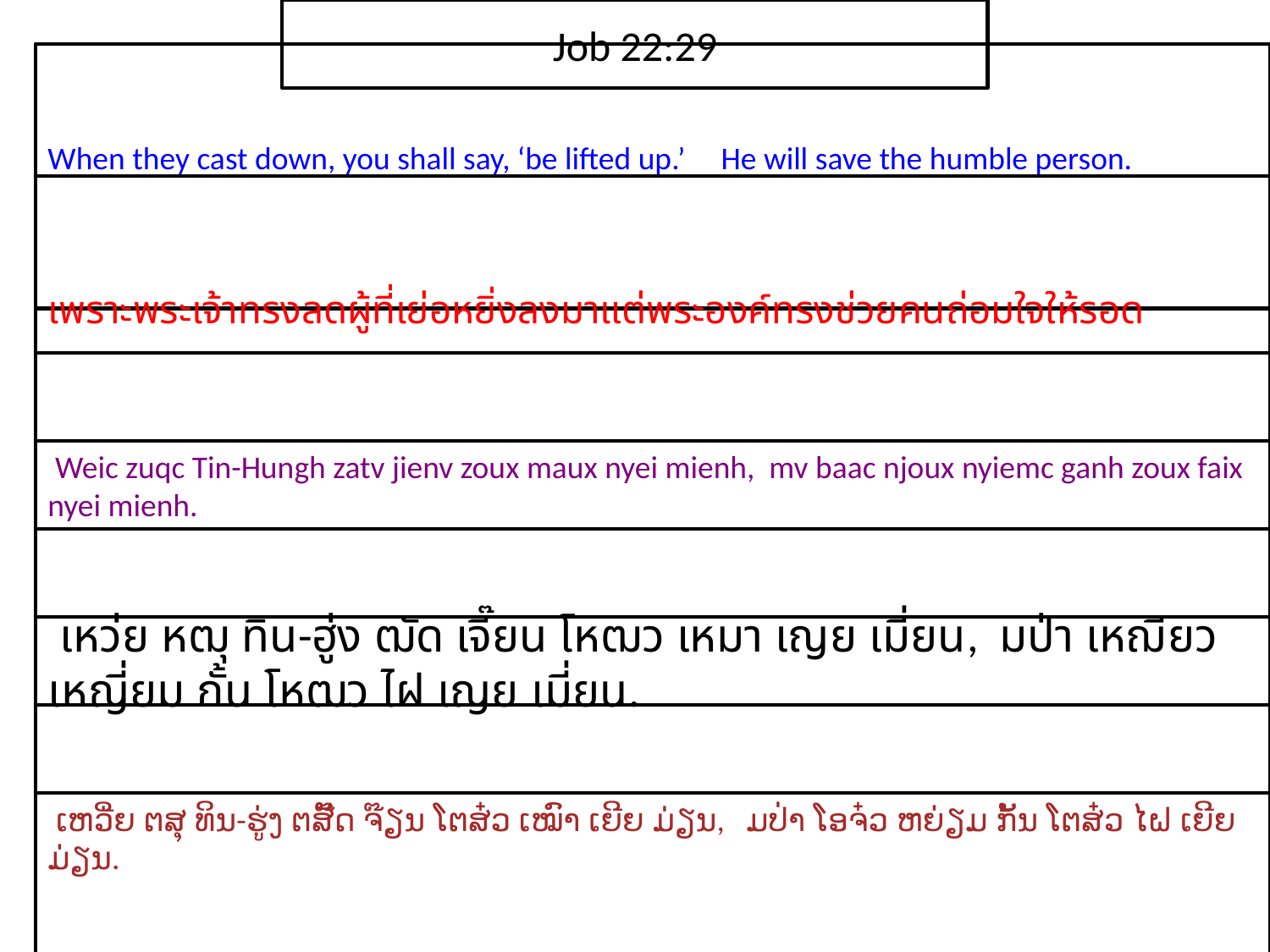

Job 22:29
When they cast down, you shall say, ‘be lifted up.’     He will save the humble person.
เพราะ​พระ​เจ้า​ทรง​ลด​ผู้​ที่​เย่อหยิ่ง​ลง​มาแต่​พระ​องค์​ทรง​ช่วย​คน​ถ่อม​ใจ​ให้​รอด
 Weic zuqc Tin-Hungh zatv jienv zoux maux nyei mienh,  mv baac njoux nyiemc ganh zoux faix nyei mienh.
 เหว่ย หฒุ ทิน-ฮู่ง ฒัด เจี๊ยน โหฒว เหมา เญย เมี่ยน,  มป่า เหฌียว เหญี่ยม กั้น โหฒว ไฝ เญย เมี่ยน.
 ເຫວີ່ຍ ຕສຸ ທິນ-ຮູ່ງ ຕສັ໊ດ ຈ໊ຽນ ໂຕສ໋ວ ເໝົາ ເຍີຍ ມ່ຽນ,   ມປ່າ ໂອຈ໋ວ ຫຍ່ຽມ ກັ້ນ ໂຕສ໋ວ ໄຝ ເຍີຍ ມ່ຽນ.